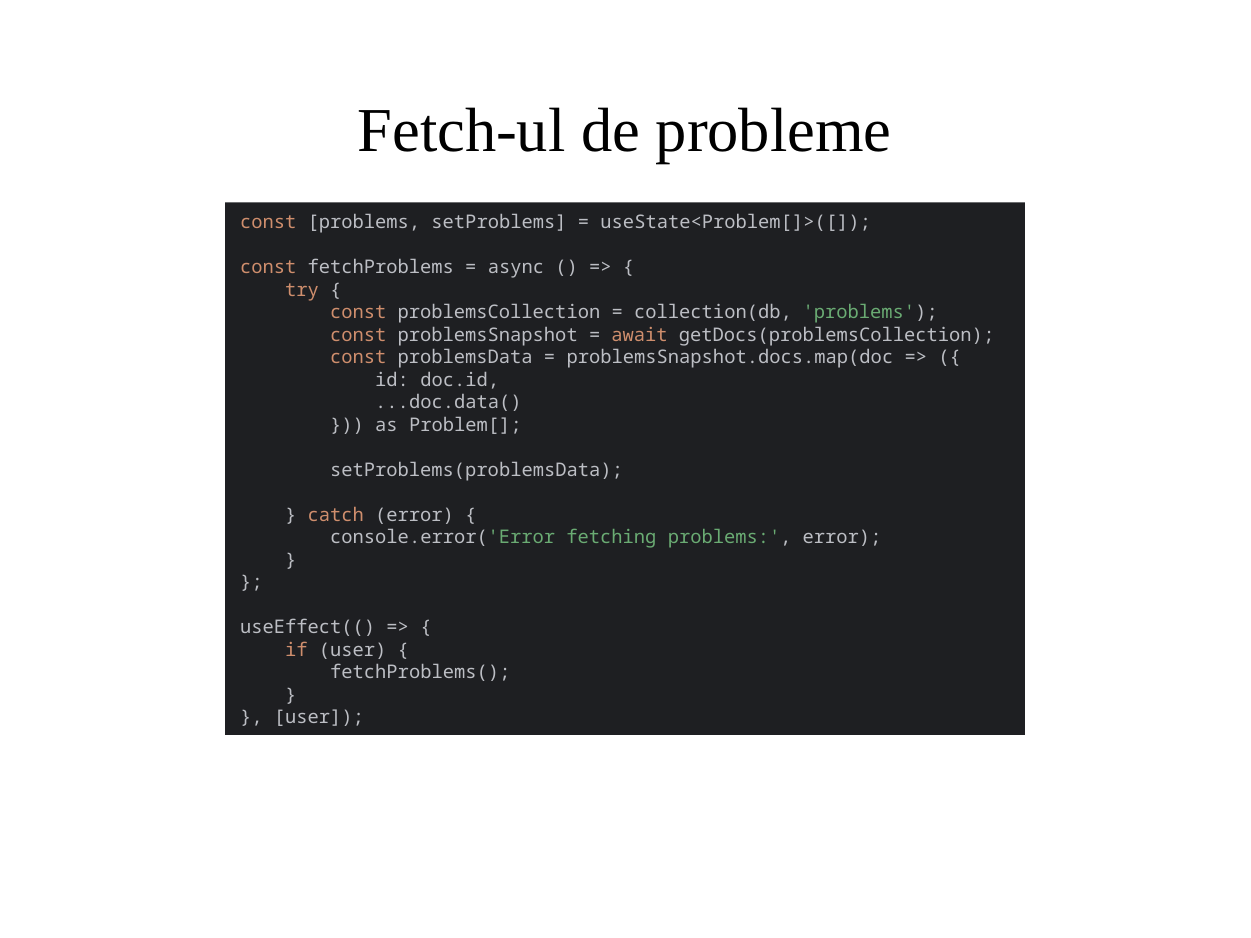

Fetch-ul de probleme
const [problems, setProblems] = useState<Problem[]>([]);
const fetchProblems = async () => {
    try {
        const problemsCollection = collection(db, 'problems');
        const problemsSnapshot = await getDocs(problemsCollection);
        const problemsData = problemsSnapshot.docs.map(doc => ({
            id: doc.id,
            ...doc.data()
        })) as Problem[];
        setProblems(problemsData);
    } catch (error) {
        console.error('Error fetching problems:', error);
    }
};
useEffect(() => {
    if (user) {
        fetchProblems();
    }
}, [user]);